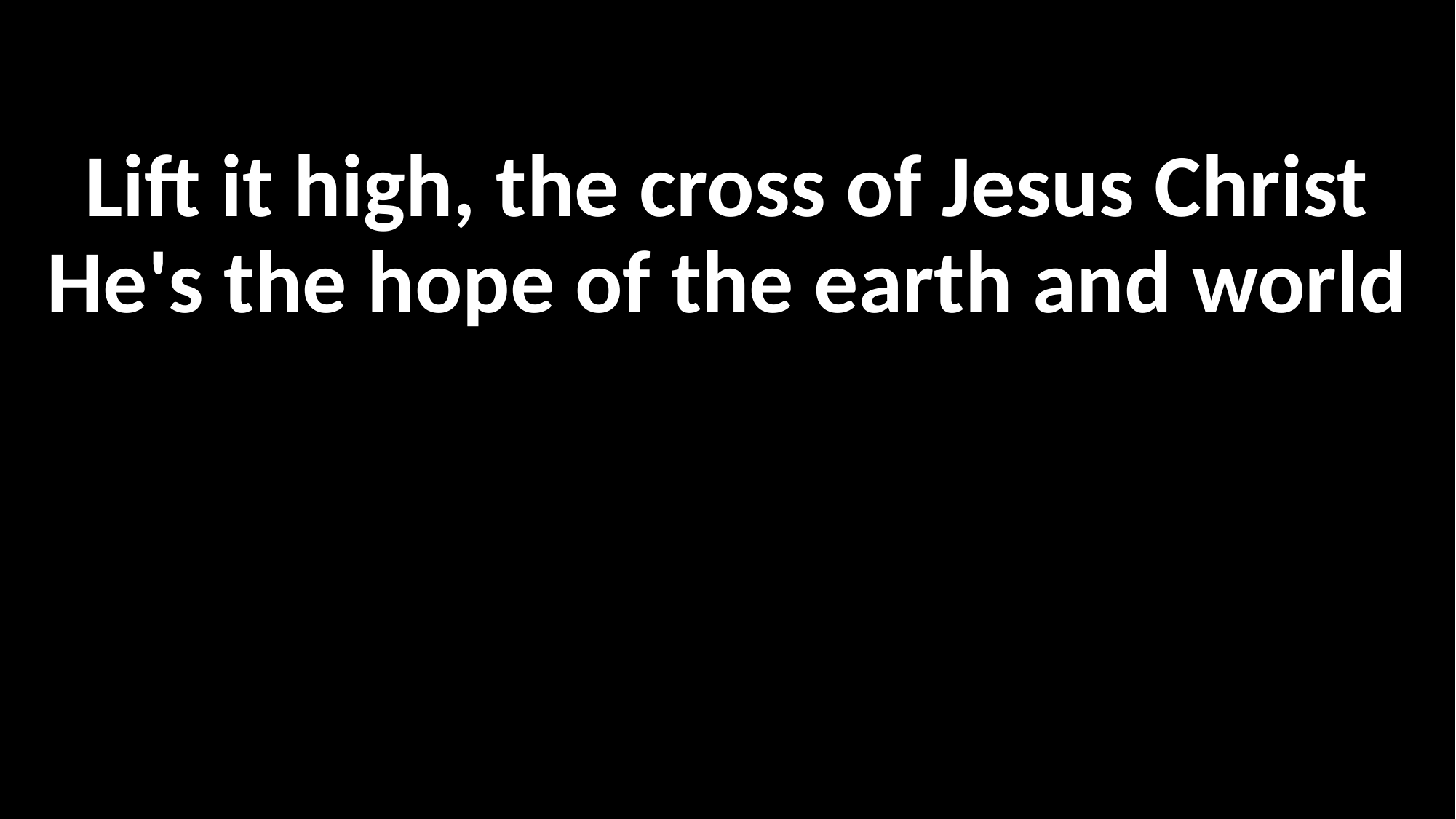

Lift it high, the cross of Jesus Christ
He's the hope of the earth and world